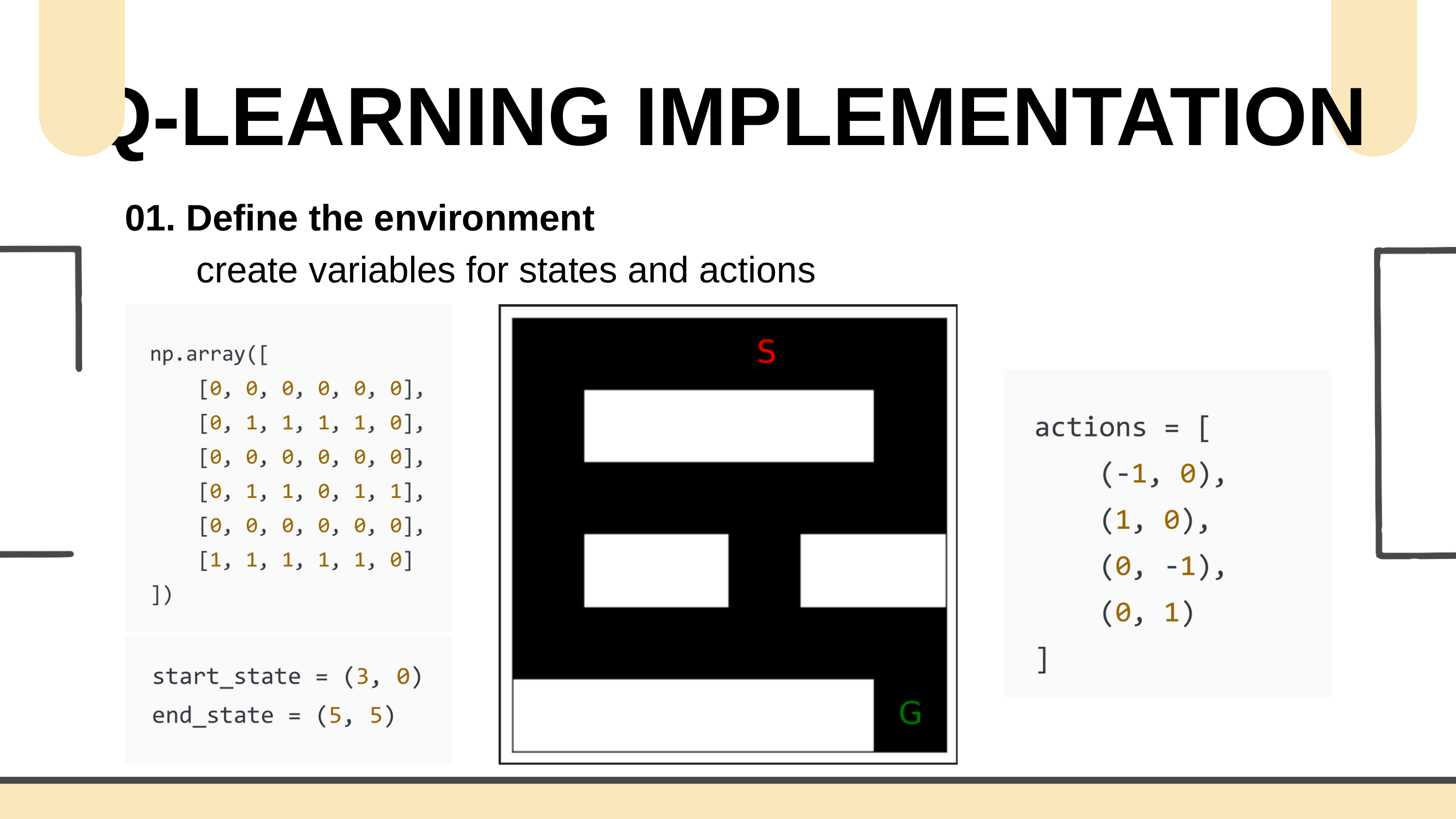

Q-LEARNING IMPLEMENTATION
01. Define the environment
       create variables for states and actions